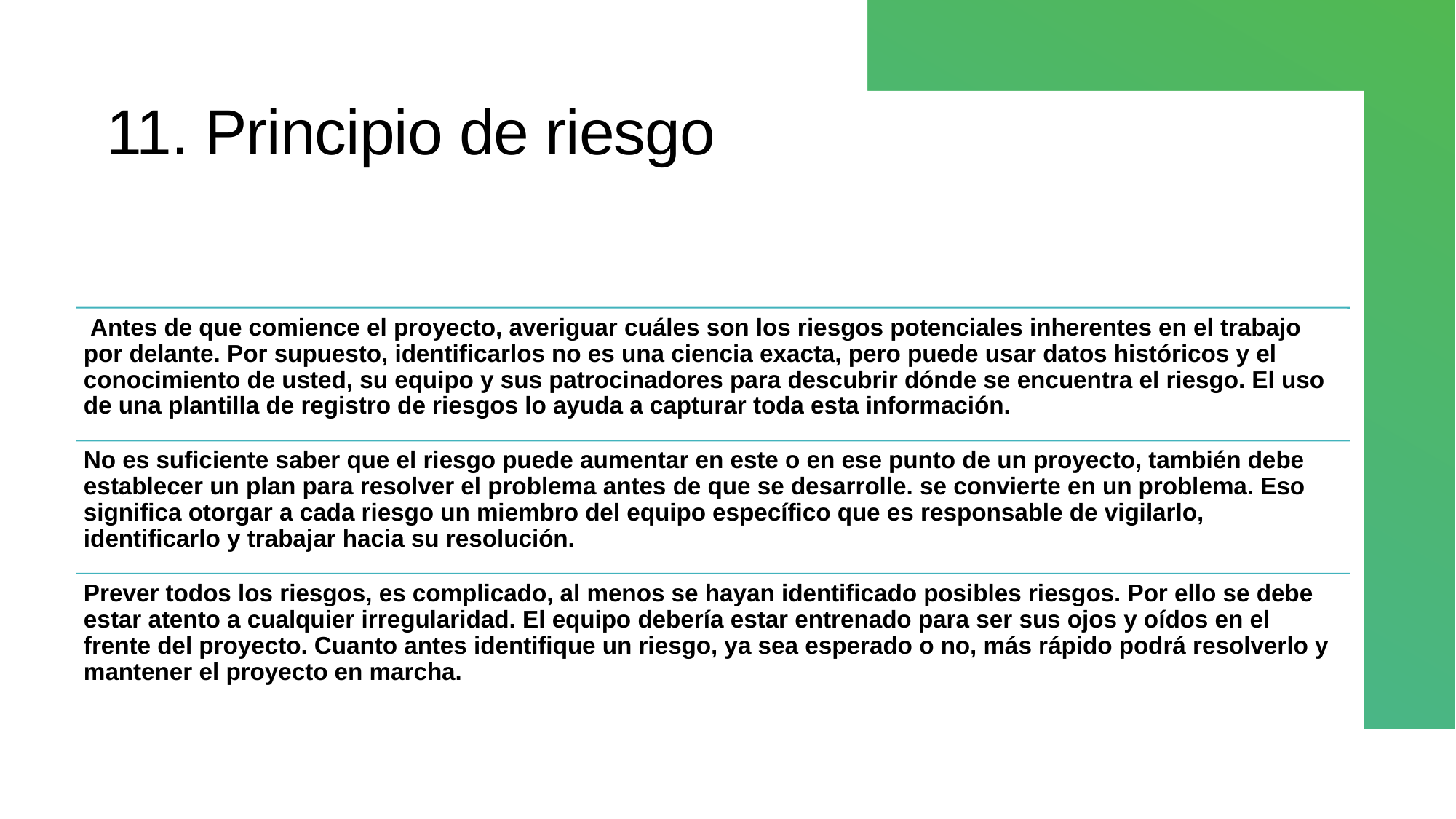

# 11. Principio de riesgo

 Antes de que comience el proyecto, averiguar cuáles son los riesgos potenciales inherentes en el trabajo por delante. Por supuesto, identificarlos no es una ciencia exacta, pero puede usar datos históricos y el conocimiento de usted, su equipo y sus patrocinadores para descubrir dónde se encuentra el riesgo. El uso de una plantilla de registro de riesgos lo ayuda a capturar toda esta información.
No es suficiente saber que el riesgo puede aumentar en este o en ese punto de un proyecto, también debe establecer un plan para resolver el problema antes de que se desarrolle. se convierte en un problema. Eso significa otorgar a cada riesgo un miembro del equipo específico que es responsable de vigilarlo, identificarlo y trabajar hacia su resolución.
Prever todos los riesgos, es complicado, al menos se hayan identificado posibles riesgos. Por ello se debe estar atento a cualquier irregularidad. El equipo debería estar entrenado para ser sus ojos y oídos en el frente del proyecto. Cuanto antes identifique un riesgo, ya sea esperado o no, más rápido podrá resolverlo y mantener el proyecto en marcha.
Autor: A7o
12